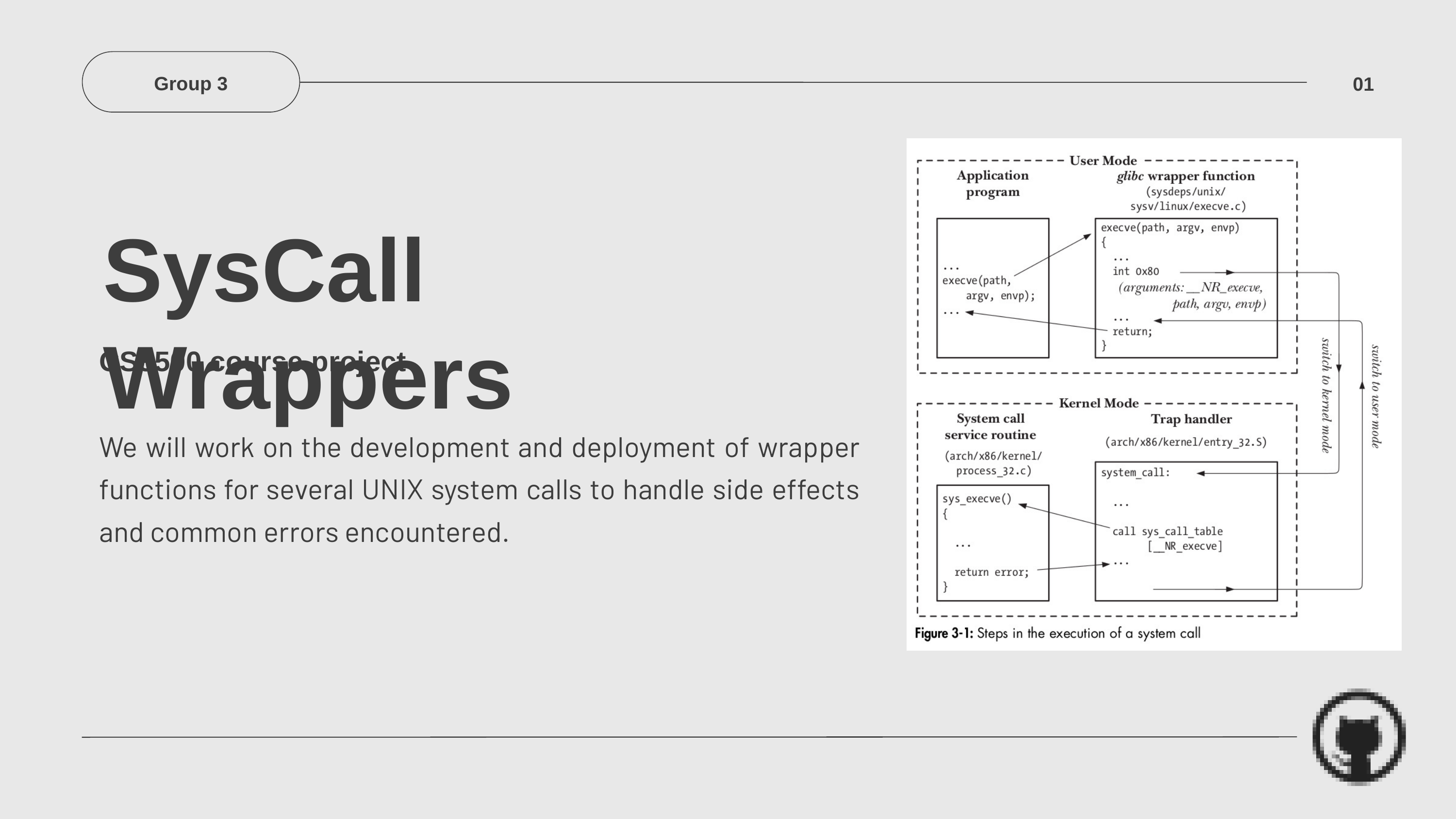

Group 3
01

SysCall Wrappers
CS3500 course project
We will work on the development and deployment of wrapper functions for several UNIX system calls to handle side effects and common errors encountered.